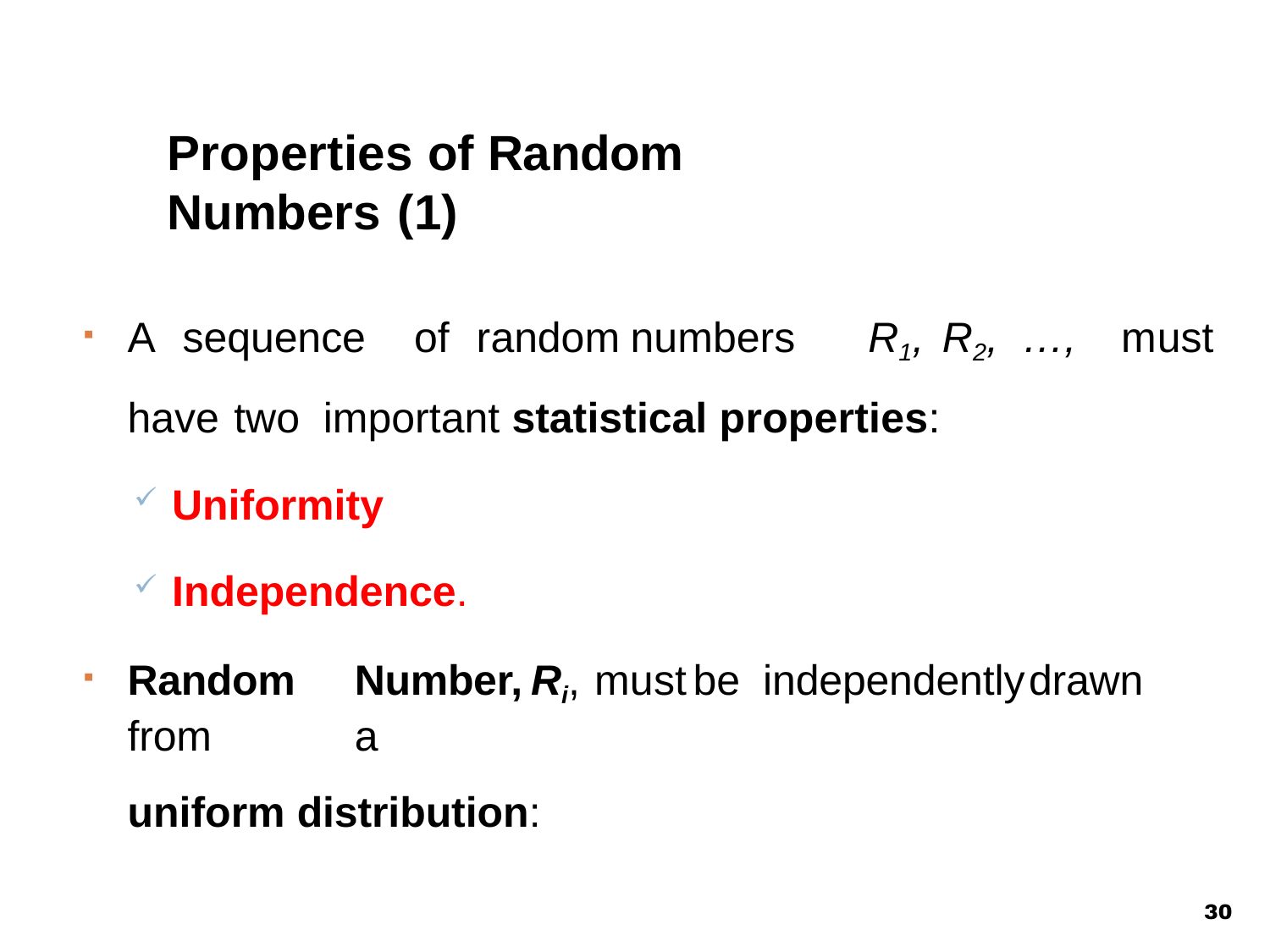

# Properties of Random Numbers (1)
A	sequence	of	random	numbers	R1,	R2,	…,	must	have	two  important statistical properties:
Uniformity
Independence.
Random	Number,	Ri,	must	be	independently	drawn	from	a
uniform distribution:
30